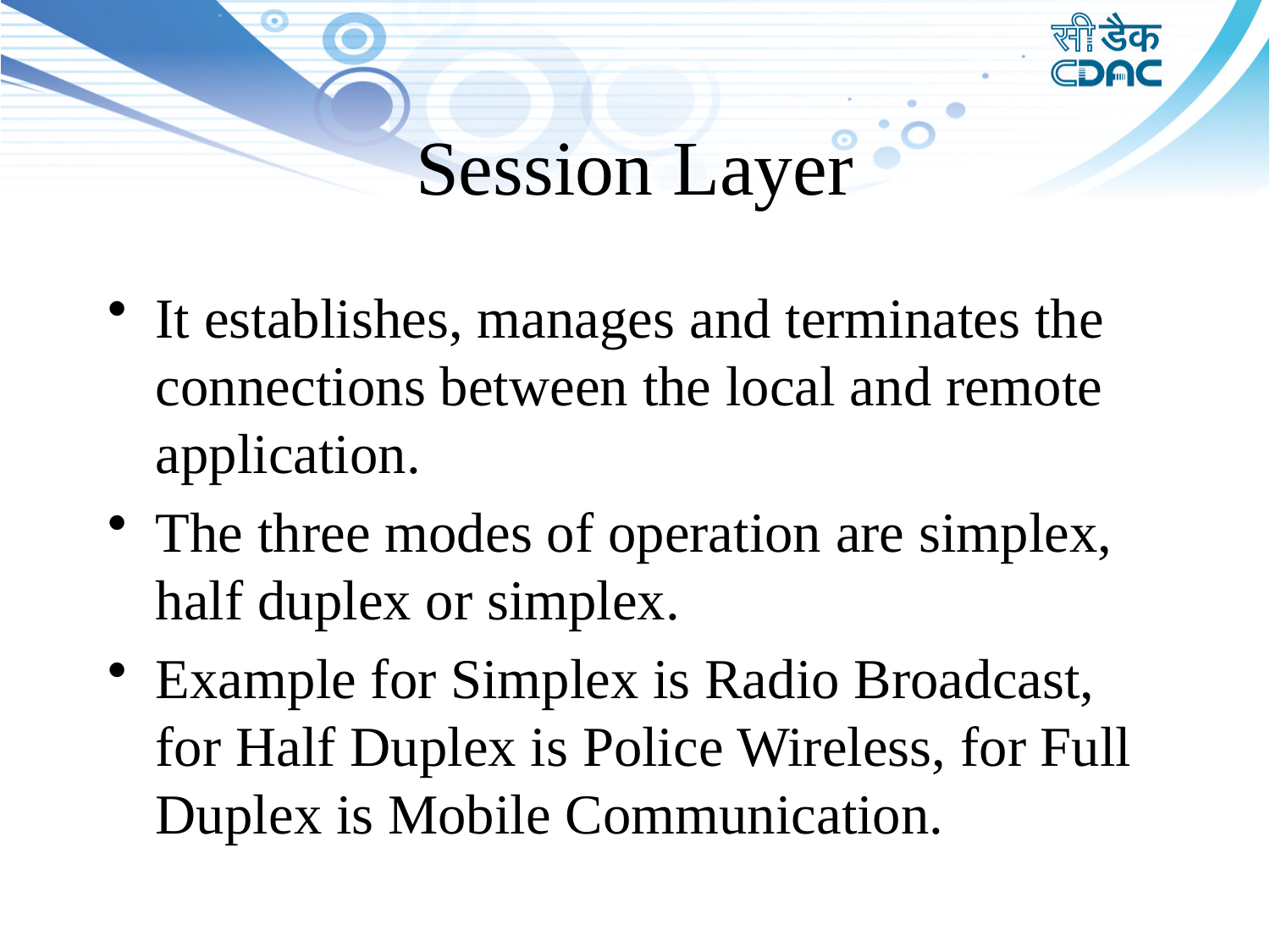

# Session Layer
It establishes, manages and terminates the connections between the local and remote application.
The three modes of operation are simplex, half duplex or simplex.
Example for Simplex is Radio Broadcast,  for Half Duplex is Police Wireless, for Full Duplex is Mobile Communication.